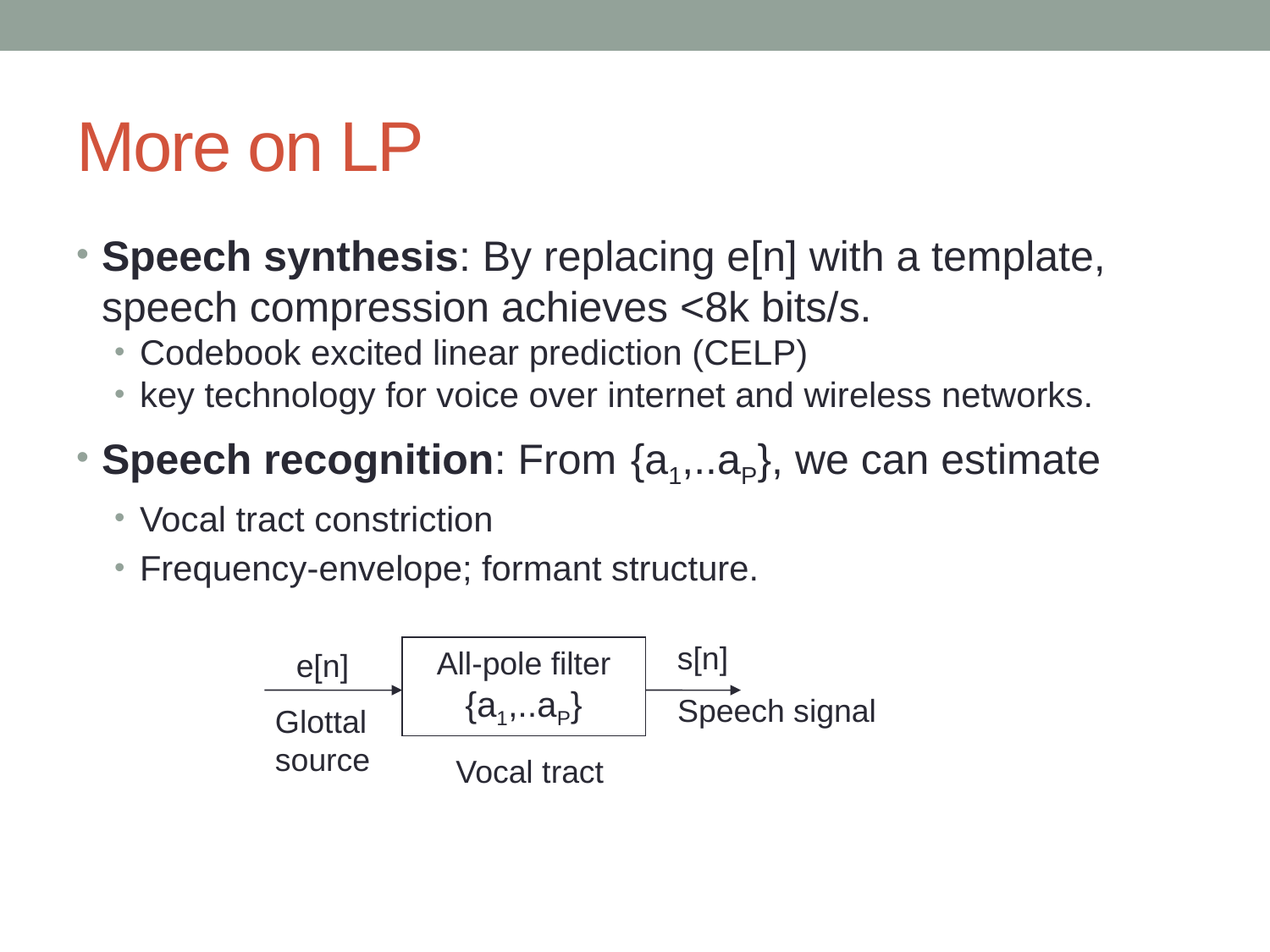

# More on LP
Speech synthesis: By replacing e[n] with a template, speech compression achieves <8k bits/s.
Codebook excited linear prediction (CELP)
key technology for voice over internet and wireless networks.
Speech recognition: From {a1,..aP}, we can estimate
Vocal tract constriction
Frequency-envelope; formant structure.
s[n]
All-pole filter
{a1,..aP}

e[n]

Glottal
source
Speech signal
Vocal tract
21